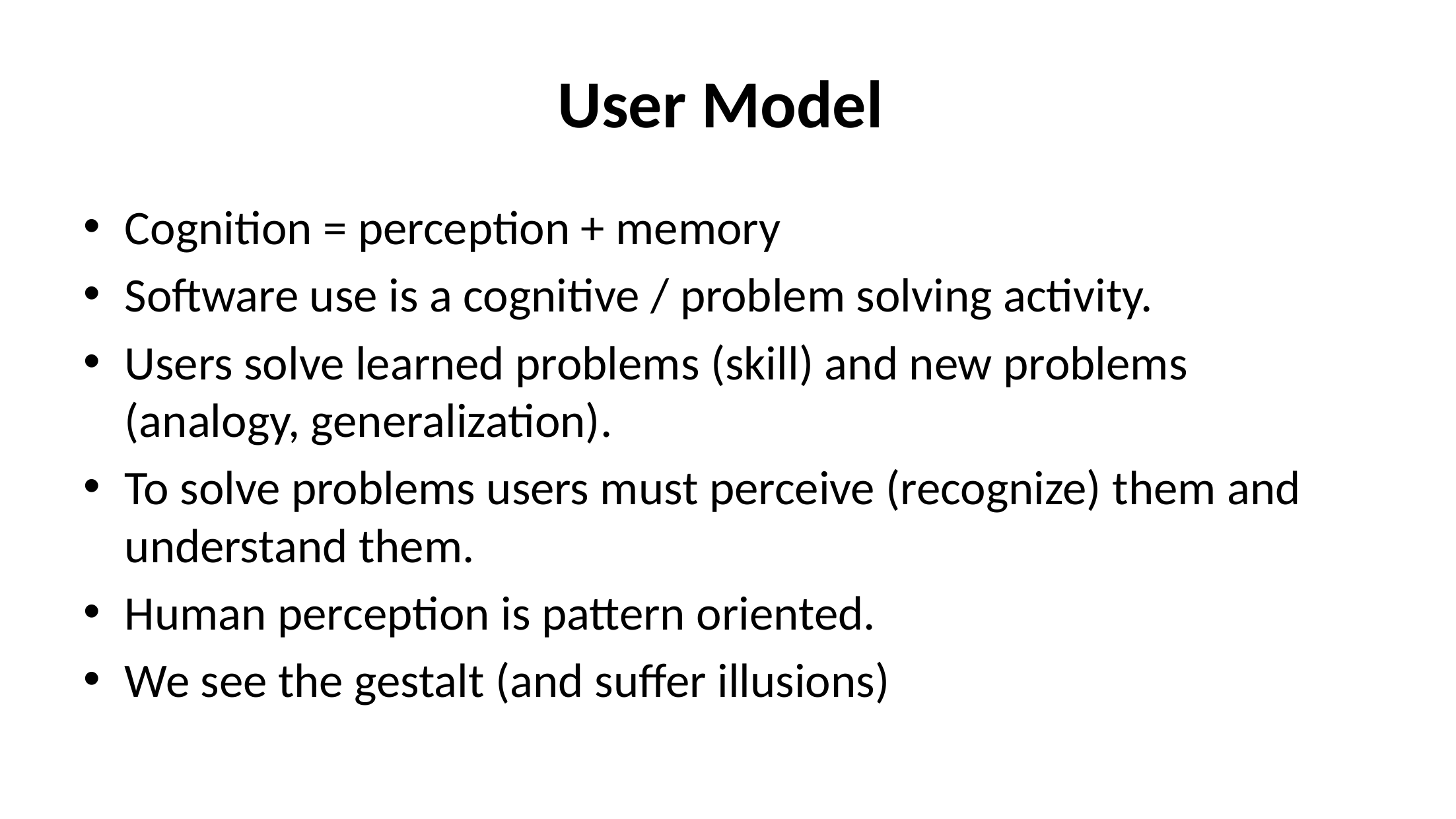

# User Model
Cognition = perception + memory
Software use is a cognitive / problem solving activity.
Users solve learned problems (skill) and new problems (analogy, generalization).
To solve problems users must perceive (recognize) them and understand them.
Human perception is pattern oriented.
We see the gestalt (and suffer illusions)